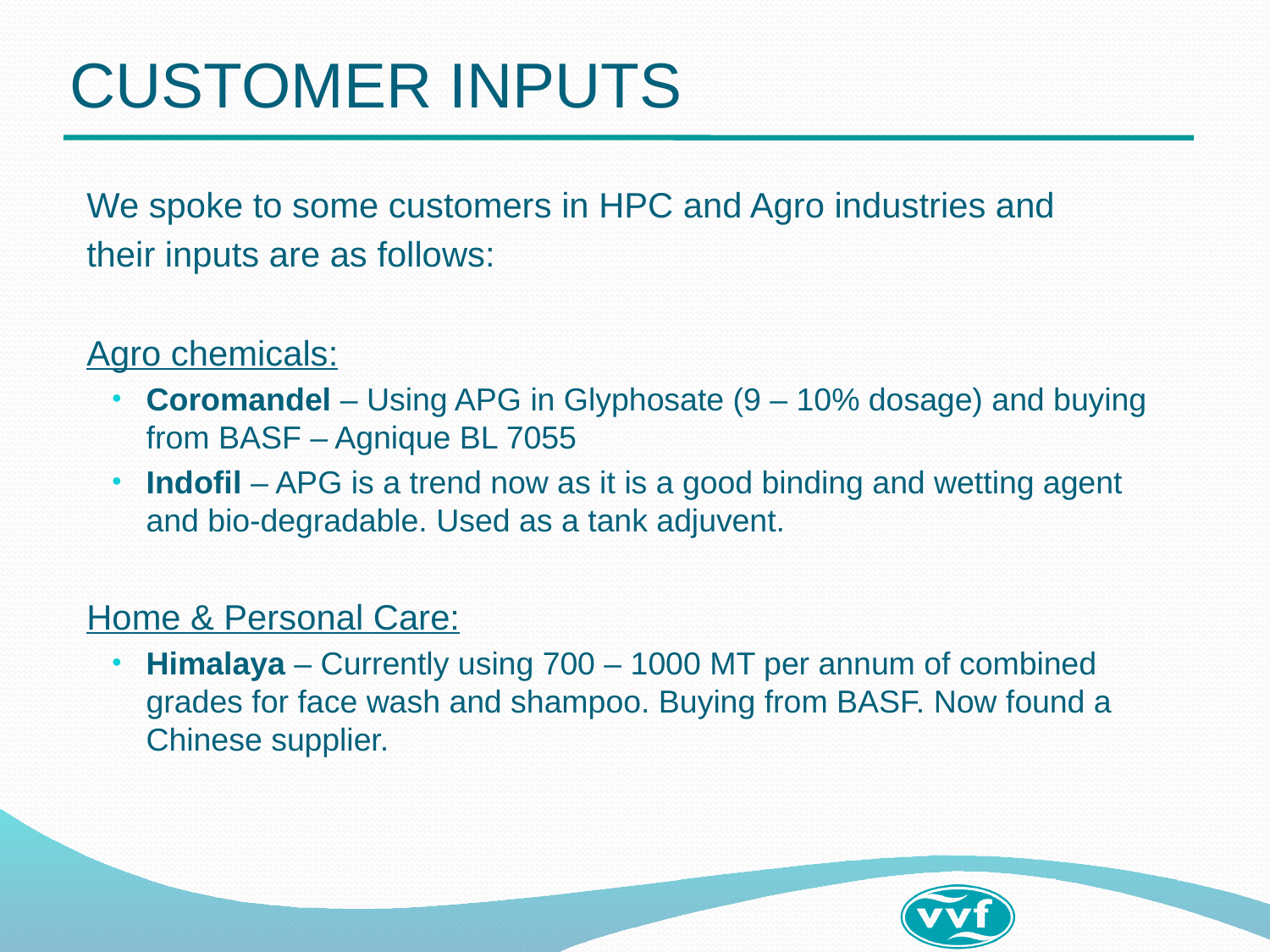

# CUSTOMER INPUTS
   We spoke to some customers in HPC and Agro industries and
   their inputs are as follows:

   Agro chemicals:
Coromandel – Using APG in Glyphosate (9 – 10% dosage) and buying from BASF – Agnique BL 7055
Indofil – APG is a trend now as it is a good binding and wetting agent and bio-degradable. Used as a tank adjuvent.

   Home & Personal Care:
Himalaya – Currently using 700 – 1000 MT per annum of combined grades for face wash and shampoo. Buying from BASF. Now found a Chinese supplier.